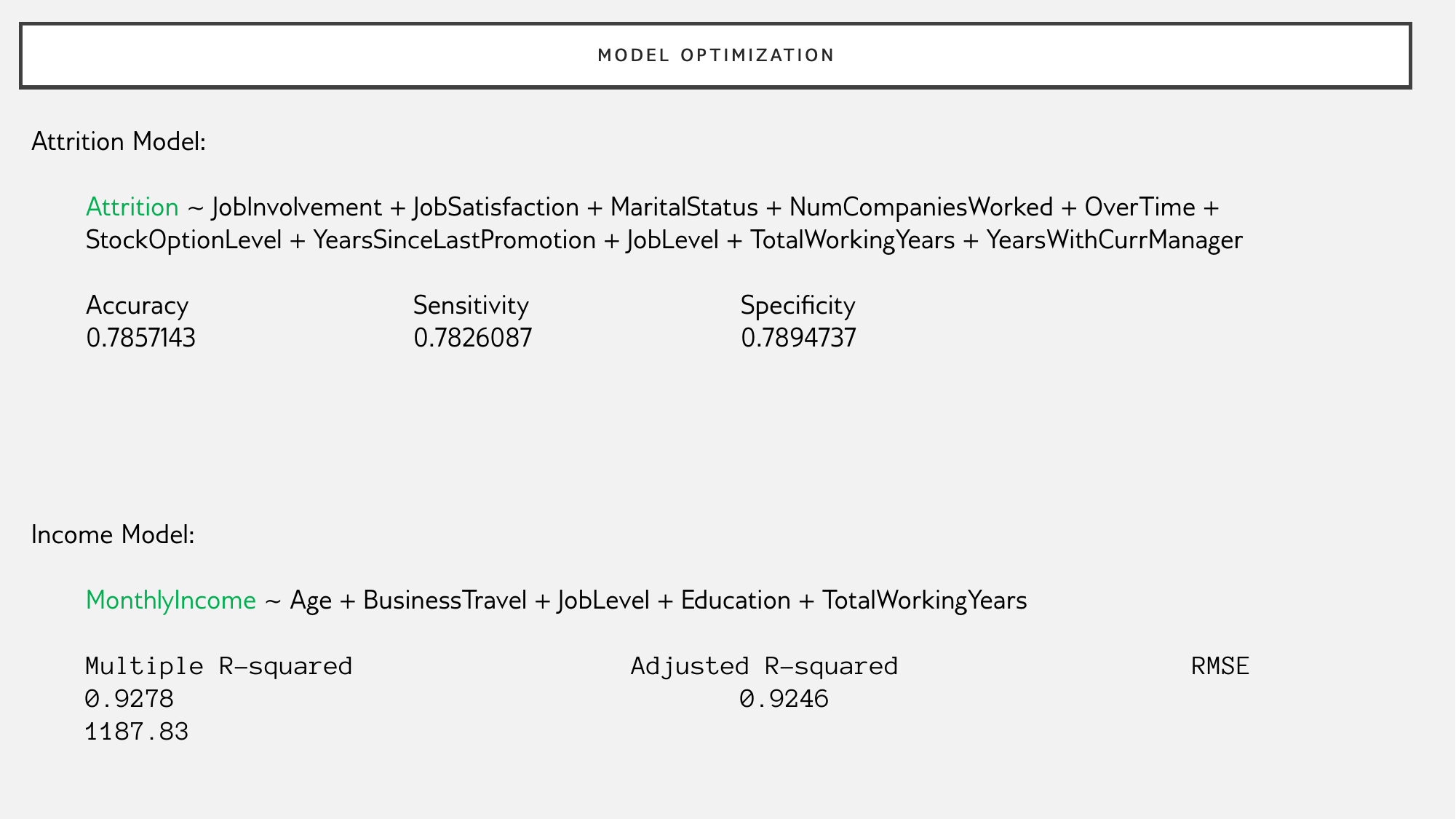

# MODEL OPTIMIZATION
Attrition Model:

Attrition ~ JobInvolvement + JobSatisfaction + MaritalStatus + NumCompaniesWorked + OverTime + StockOptionLevel + YearsSinceLastPromotion + JobLevel + TotalWorkingYears + YearsWithCurrManager

Accuracy			Sensitivity 		Specificity
0.7857143   		0.7826087   		0.7894737

Income Model:

MonthlyIncome ~ Age + BusinessTravel + JobLevel + Education + TotalWorkingYears

Multiple R-squared			Adjusted R-squared			 RMSE
0.9278 						0.9246						 1187.83